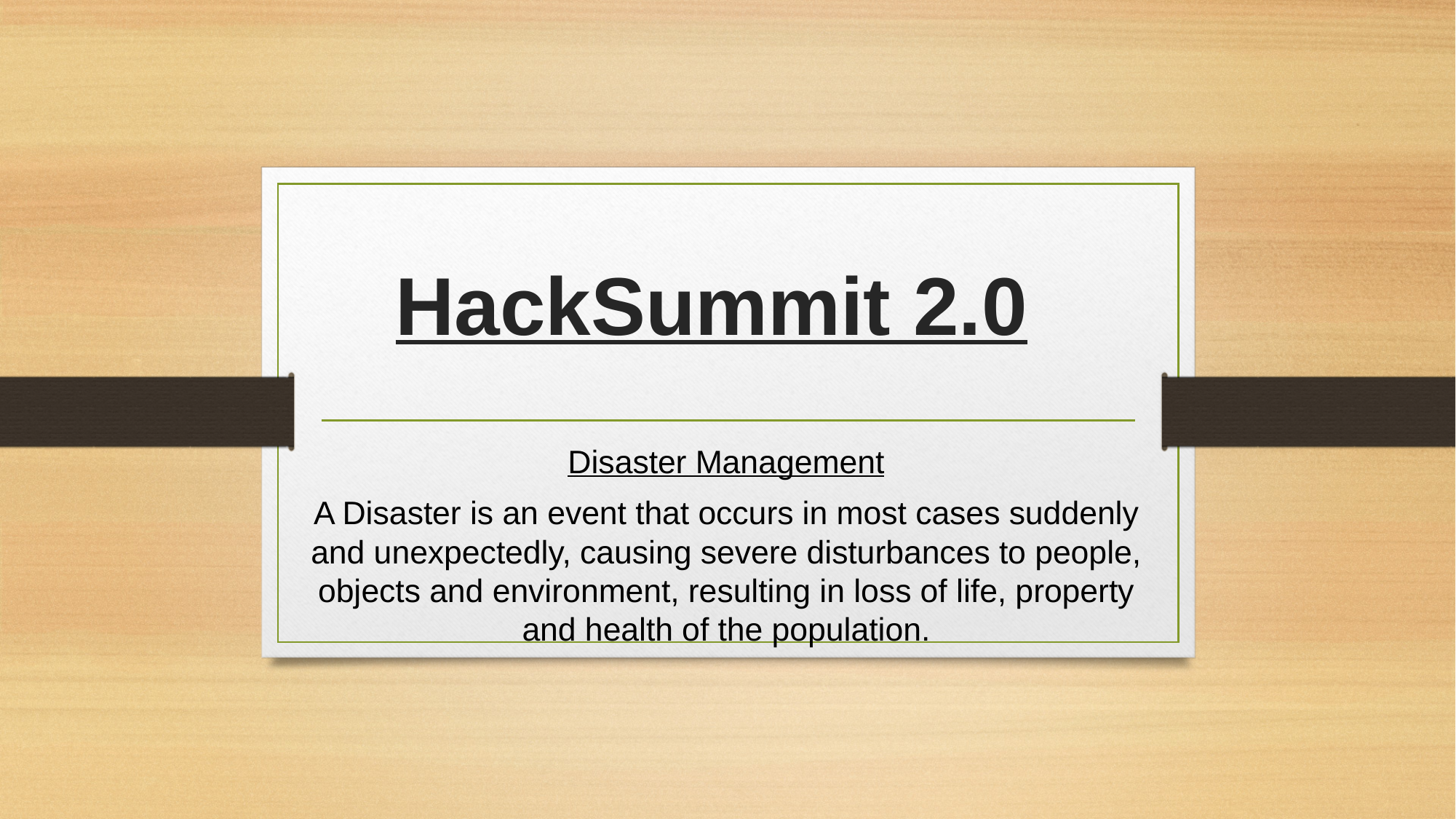

# HackSummit 2.0
Disaster Management
A Disaster is an event that occurs in most cases suddenly and unexpectedly, causing severe disturbances to people, objects and environment, resulting in loss of life, property and health of the population.